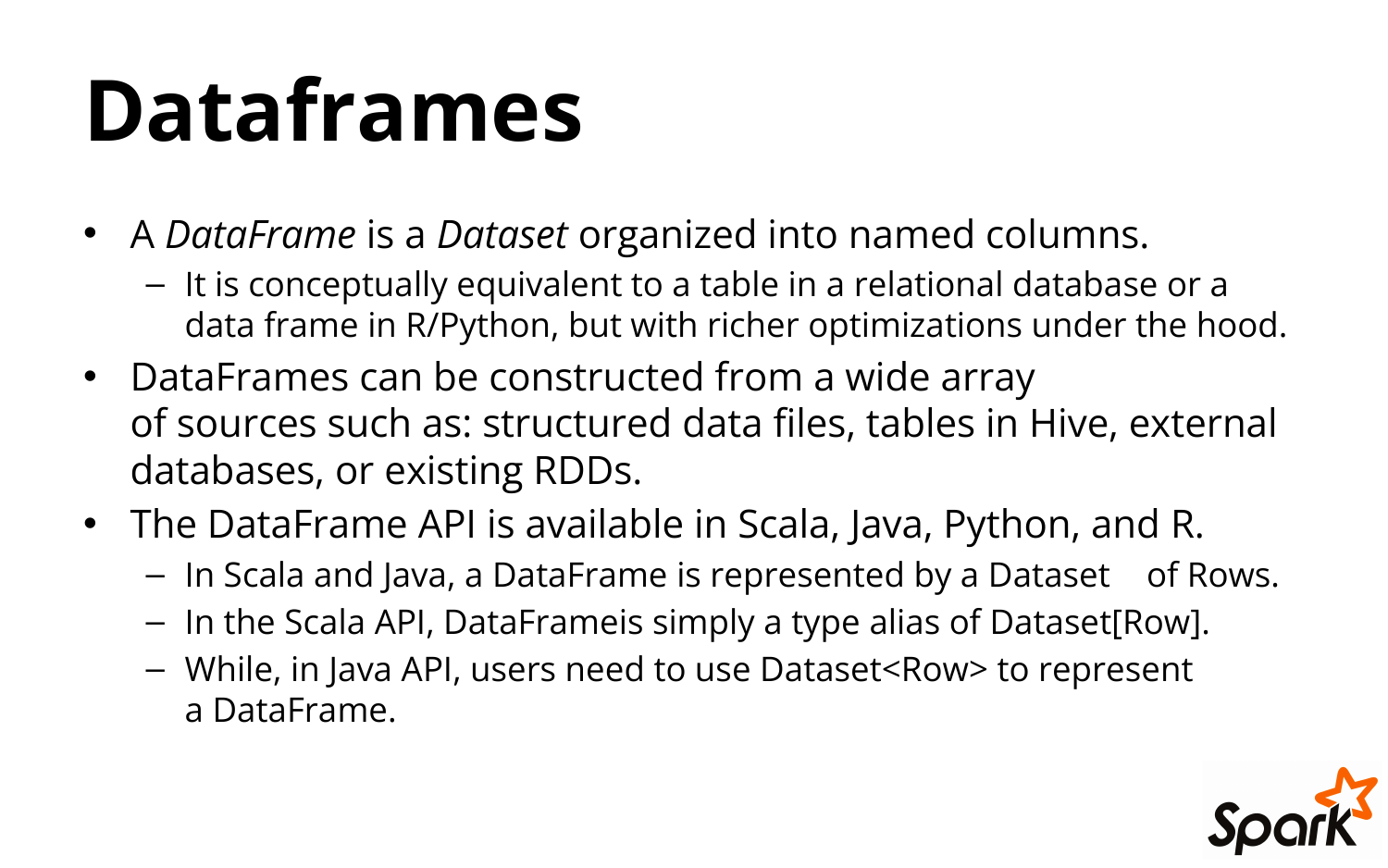

# Dataframes
A DataFrame is a Dataset organized into named columns.
It is conceptually equivalent to a table in a relational database or a data frame in R/Python, but with richer optimizations under the hood.
DataFrames can be constructed from a wide array of sources such as: structured data files, tables in Hive, external databases, or existing RDDs.
The DataFrame API is available in Scala, Java, Python, and R.
In Scala and Java, a DataFrame is represented by a Dataset 	of Rows.
In the Scala API, DataFrameis simply a type alias of Dataset[Row].
While, in Java API, users need to use Dataset<Row> to represent a DataFrame.